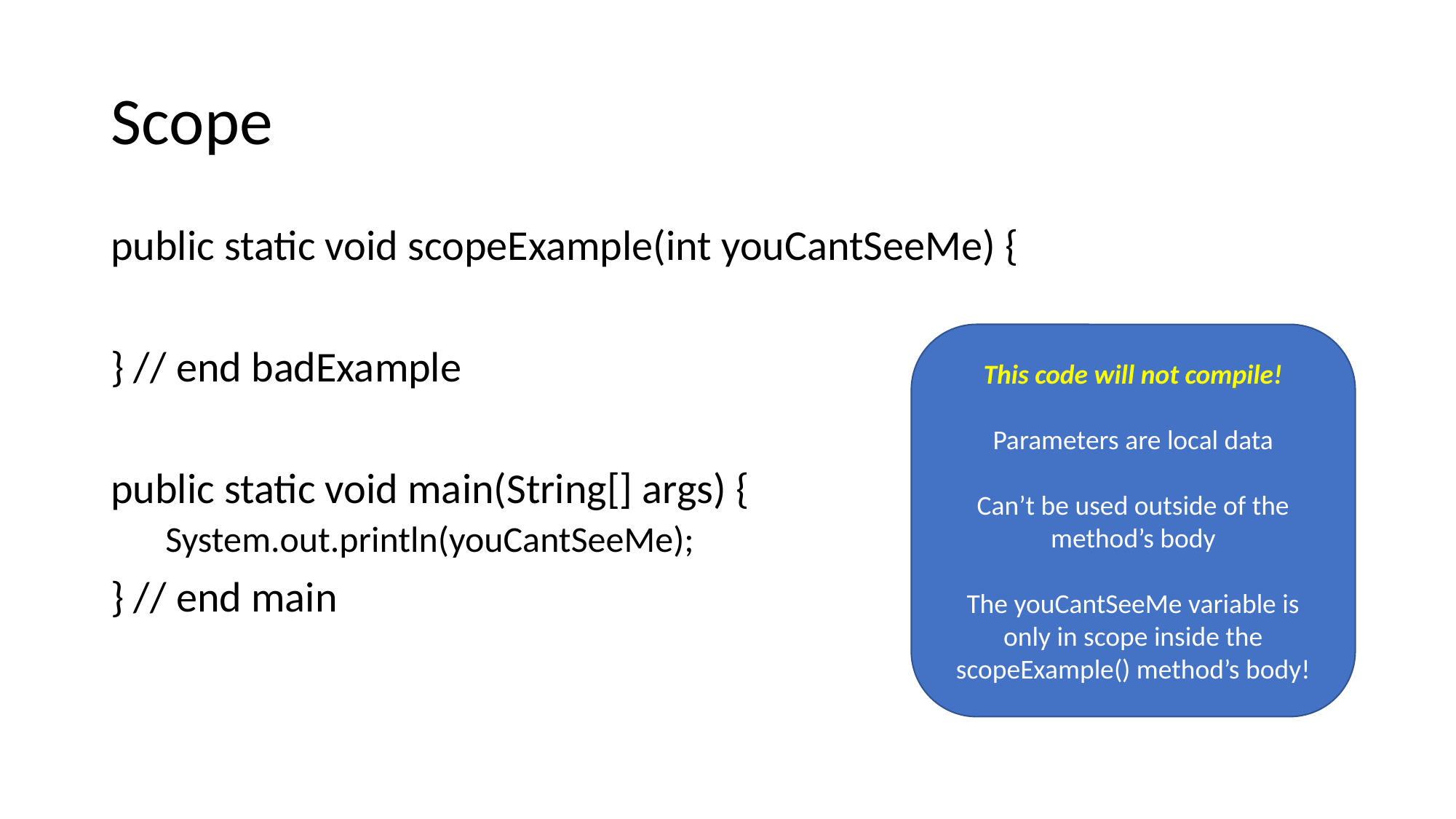

# Scope
public static void scopeExample(int youCantSeeMe) {

} // end badExample

public static void main(String[] args) {
System.out.println(youCantSeeMe);
} // end main
This code will not compile!

Parameters are local data

Can’t be used outside of the method’s body

The youCantSeeMe variable is only in scope inside the scopeExample() method’s body!